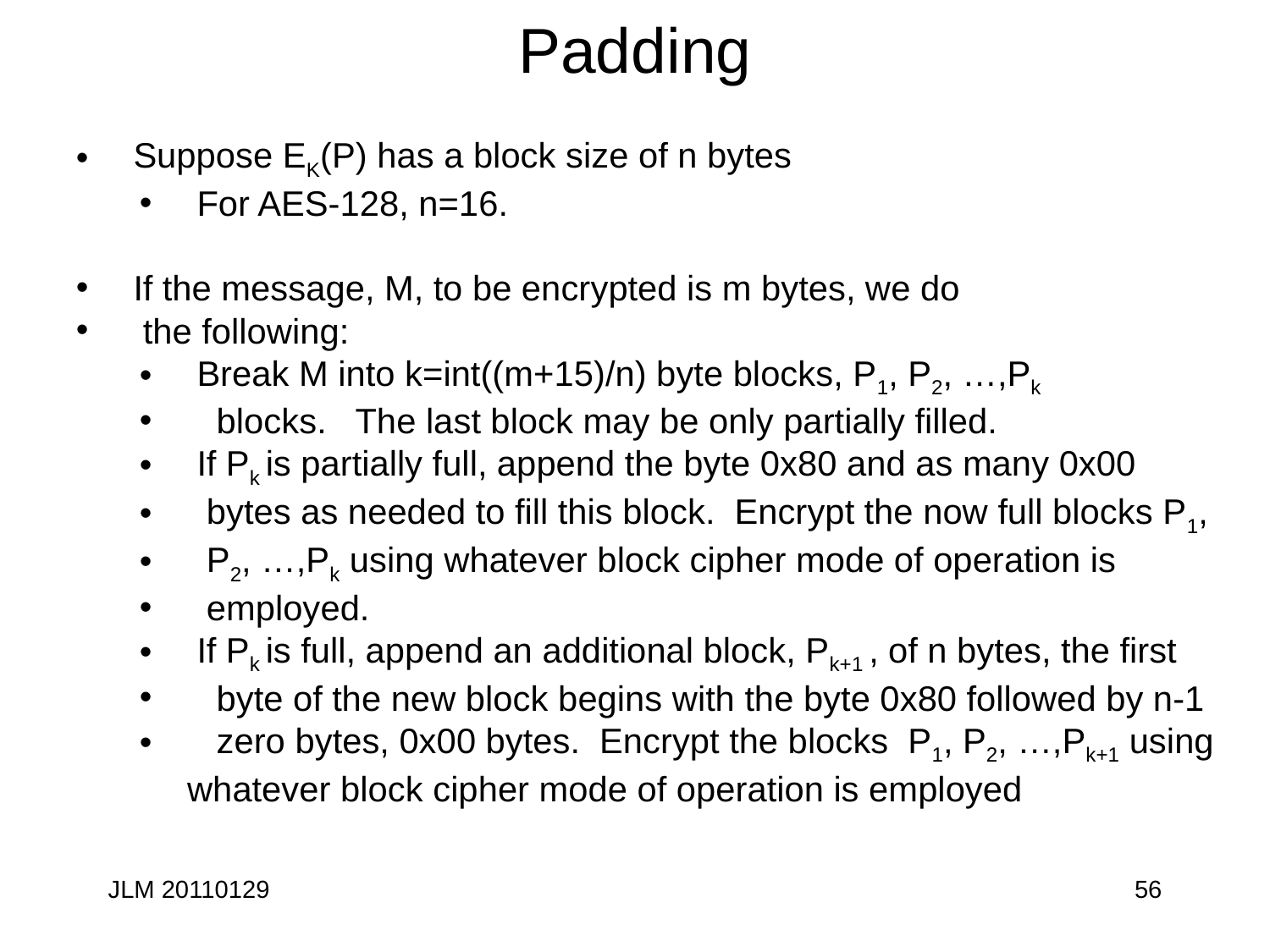

# Padding
 Suppose EK(P) has a block size of n bytes
 For AES-128, n=16.

 If the message, M, to be encrypted is m bytes, we do
  the following:
 Break M into k=int((m+15)/n) byte blocks, P1, P2, …,Pk
   blocks.   The last block may be only partially filled.
 If Pk is partially full, append the byte 0x80 and as many 0x00
  bytes as needed to fill this block.  Encrypt the now full blocks P1,
  P2, …,Pk using whatever block cipher mode of operation is
  employed.
 If Pk is full, append an additional block, Pk+1 , of n bytes, the first
   byte of the new block begins with the byte 0x80 followed by n-1
   zero bytes, 0x00 bytes.  Encrypt the blocks  P1, P2, …,Pk+1 using whatever block cipher mode of operation is employed

JLM 20110129
56